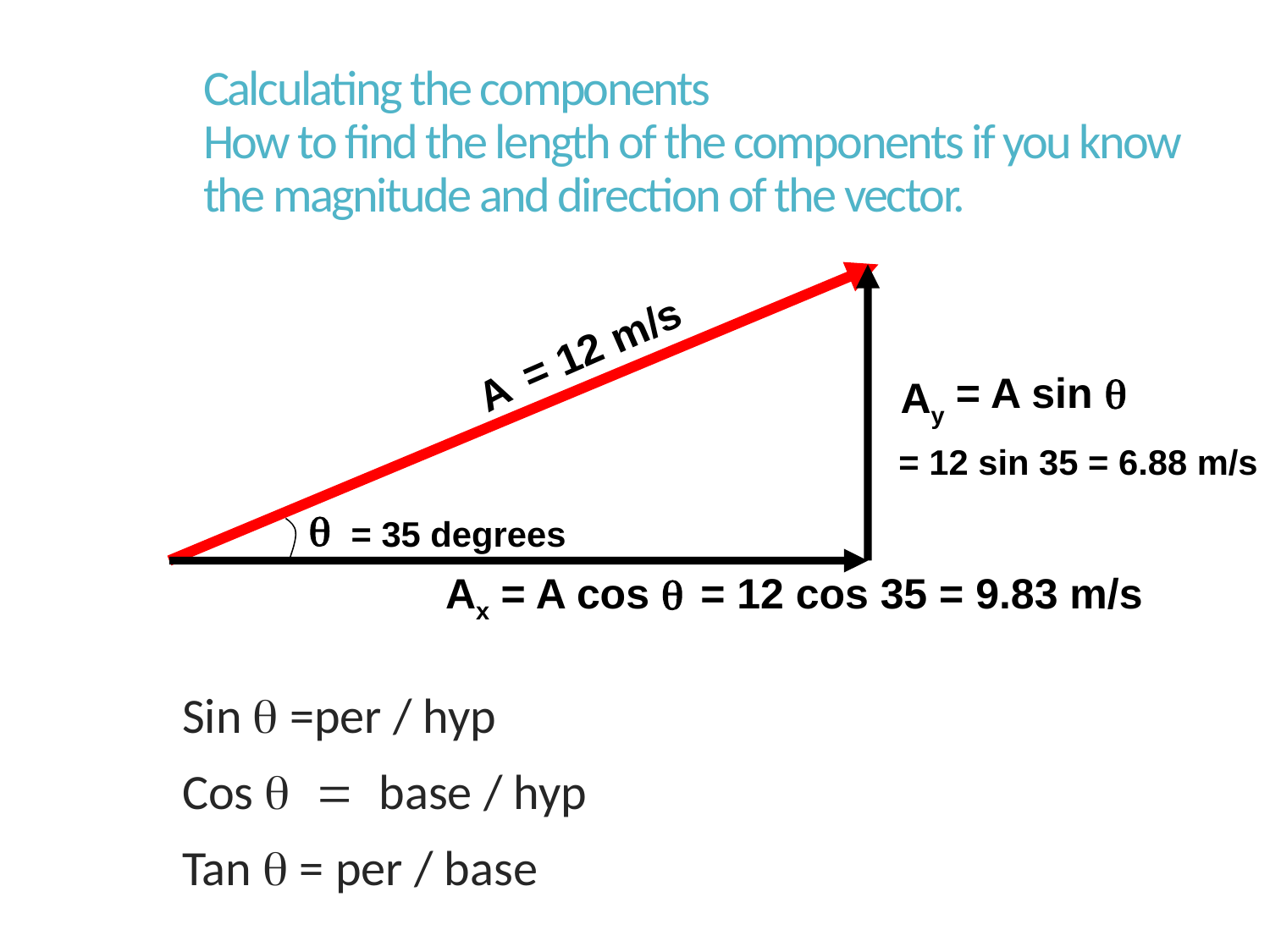

# Calculating the components How to find the length of the components if you know the magnitude and direction of the vector.

Sin θ =per / hyp
Cos θ = base / hyp
Tan θ = per / base

= 12 m/s
A
= A sin θ
Ay
= 12 sin 35 = 6.88 m/s
θ
= 35 degrees

Ax
= A cos θ
= 12 cos 35 = 9.83 m/s